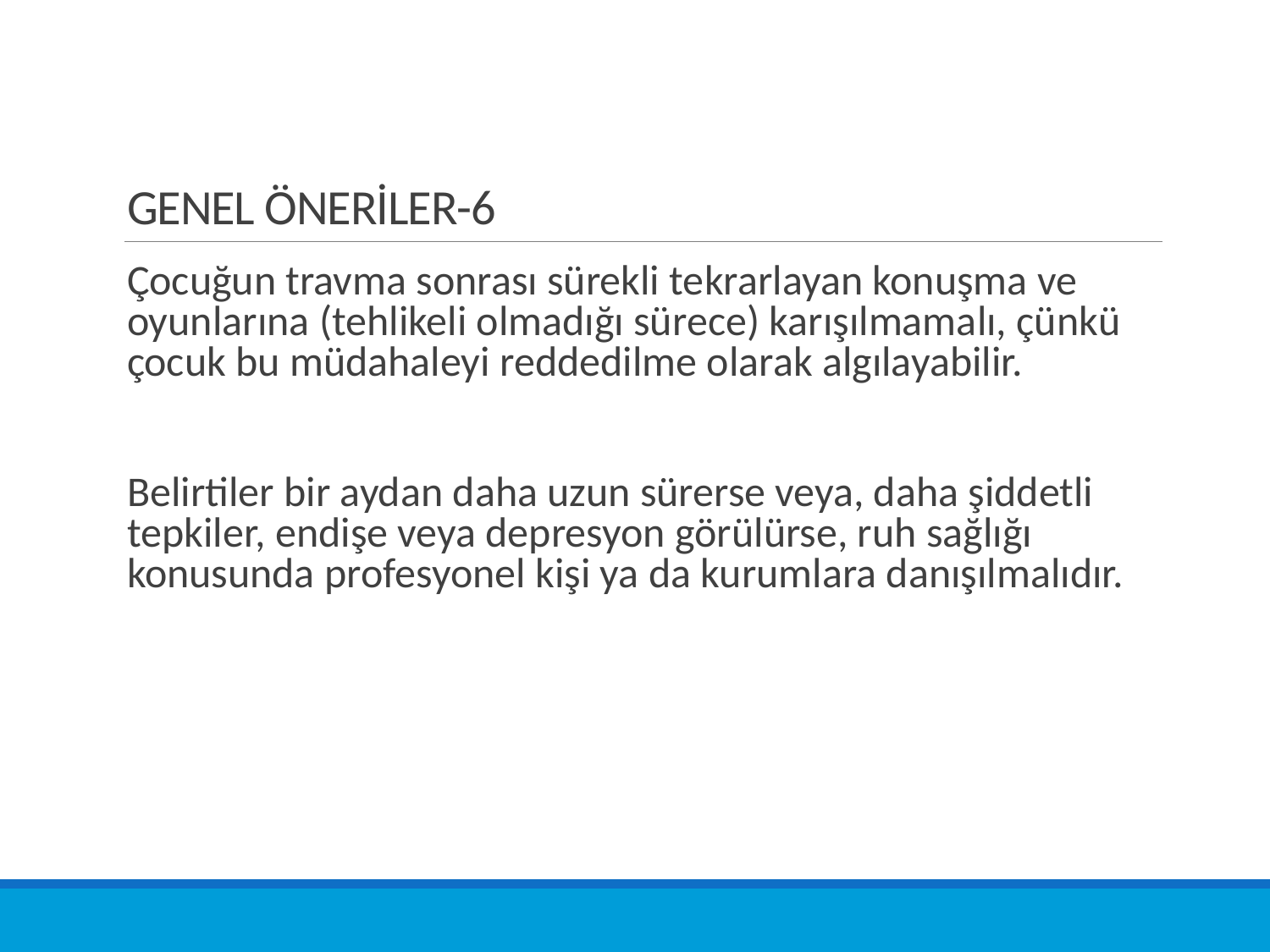

# GENEL ÖNERİLER-6
Çocuğun travma sonrası sürekli tekrarlayan konuşma ve oyunlarına (tehlikeli olmadığı sürece) karışılmamalı, çünkü çocuk bu müdahaleyi reddedilme olarak algılayabilir.

Belirtiler bir aydan daha uzun sürerse veya, daha şiddetli tepkiler, endişe veya depresyon görülürse, ruh sağlığı konusunda profesyonel kişi ya da kurumlara danışılmalıdır.